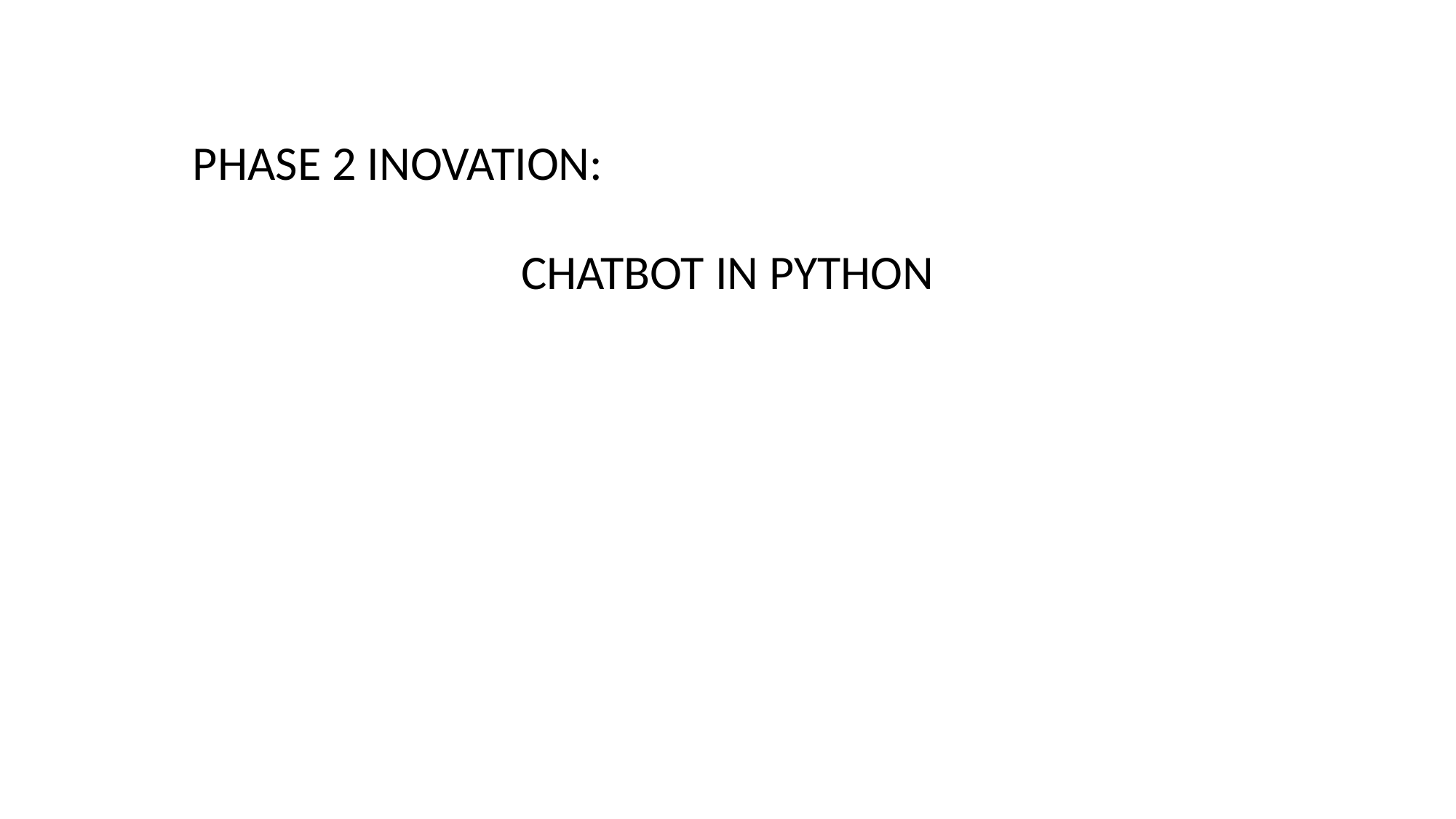

# PHASE 2 INOVATION:
CHATBOT IN PYTHON